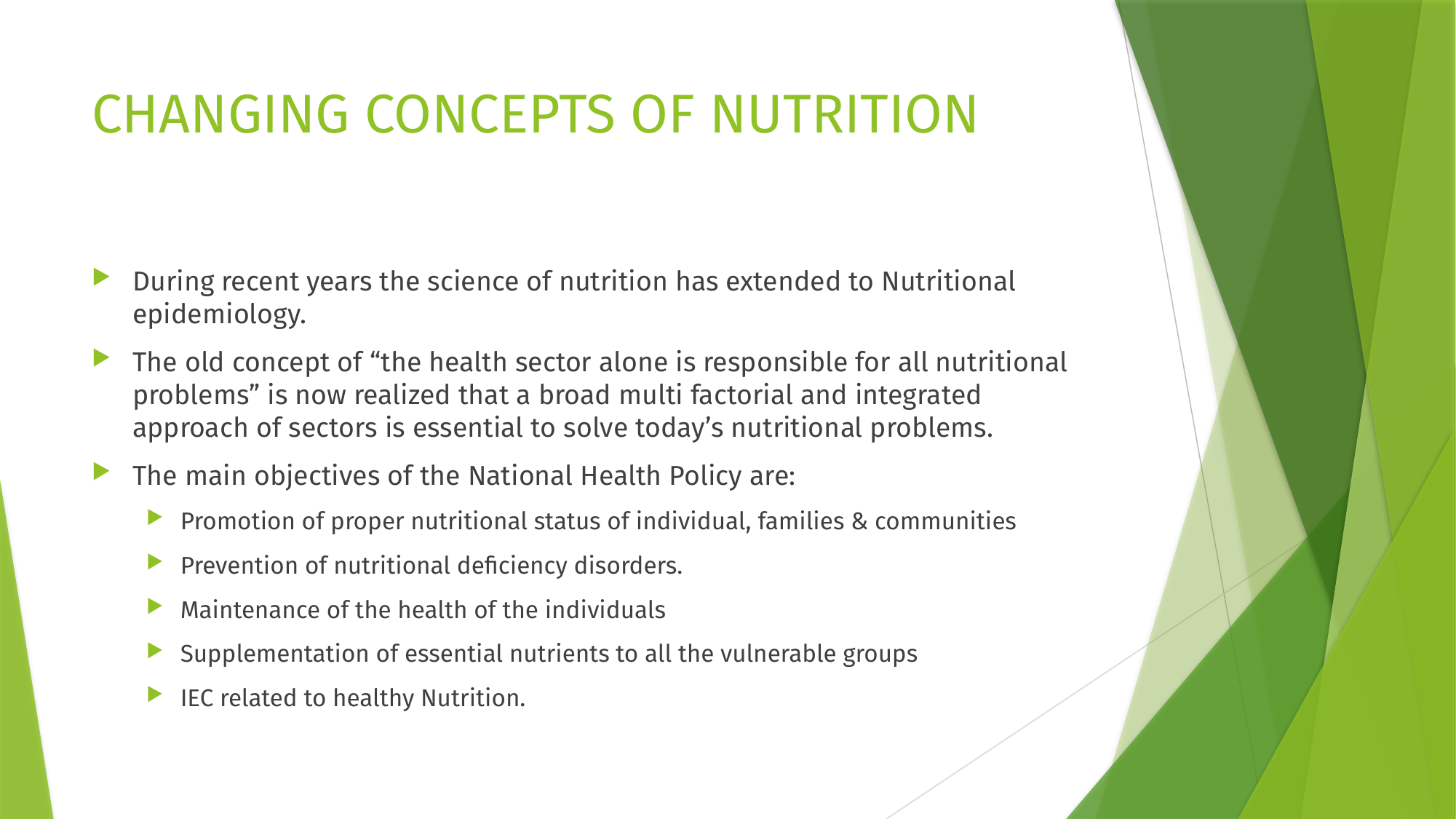

# CHANGING CONCEPTS OF NUTRITION
During recent years the science of nutrition has extended to Nutritional epidemiology.
The old concept of “the health sector alone is responsible for all nutritional problems” is now realized that a broad multi factorial and integrated approach of sectors is essential to solve today’s nutritional problems.
The main objectives of the National Health Policy are:
Promotion of proper nutritional status of individual, families & communities
Prevention of nutritional deficiency disorders.
Maintenance of the health of the individuals
Supplementation of essential nutrients to all the vulnerable groups
IEC related to healthy Nutrition.